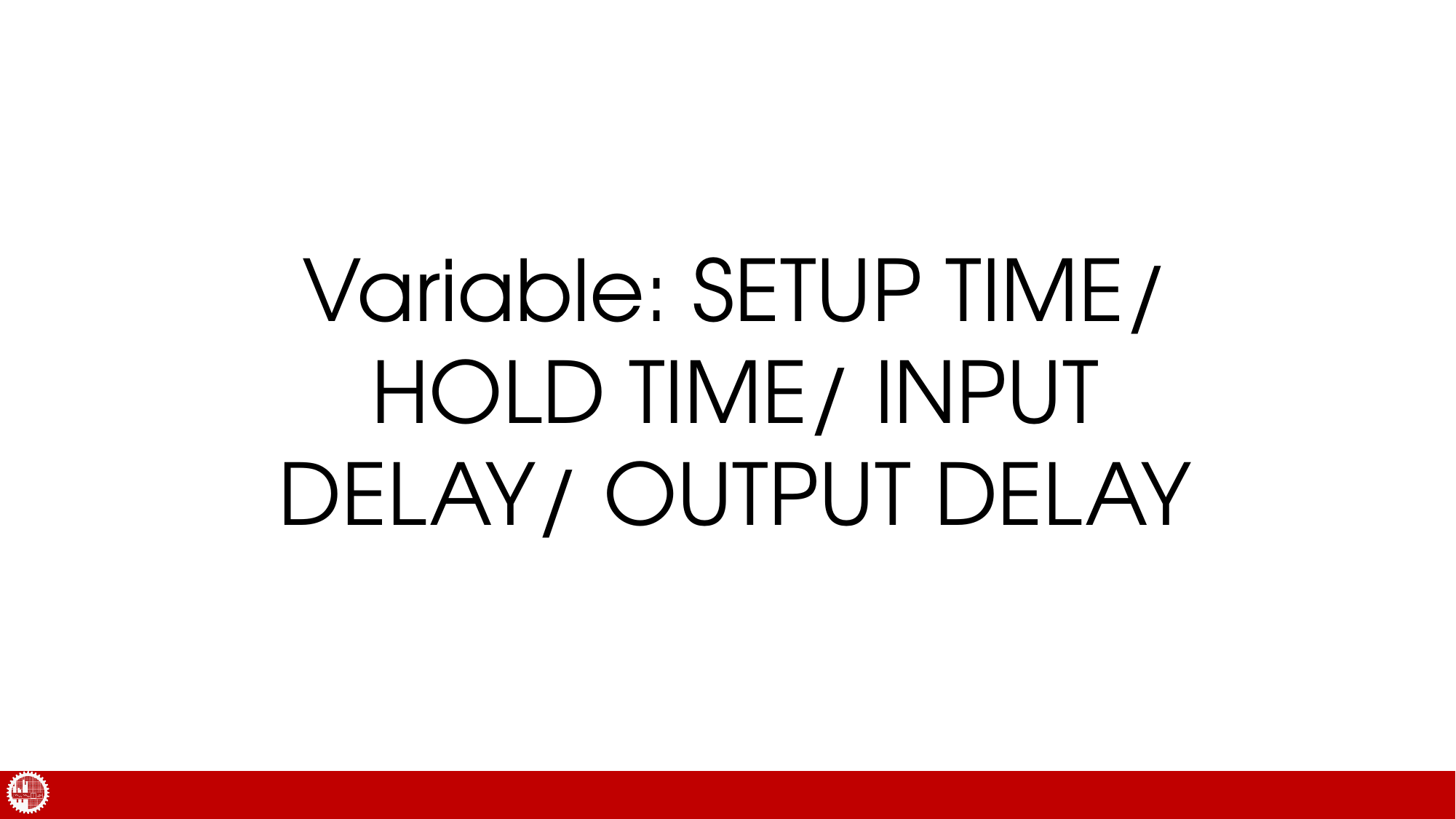

Variable: SETUP TIME/ HOLD TIME/ INPUT DELAY/ OUTPUT DELAY